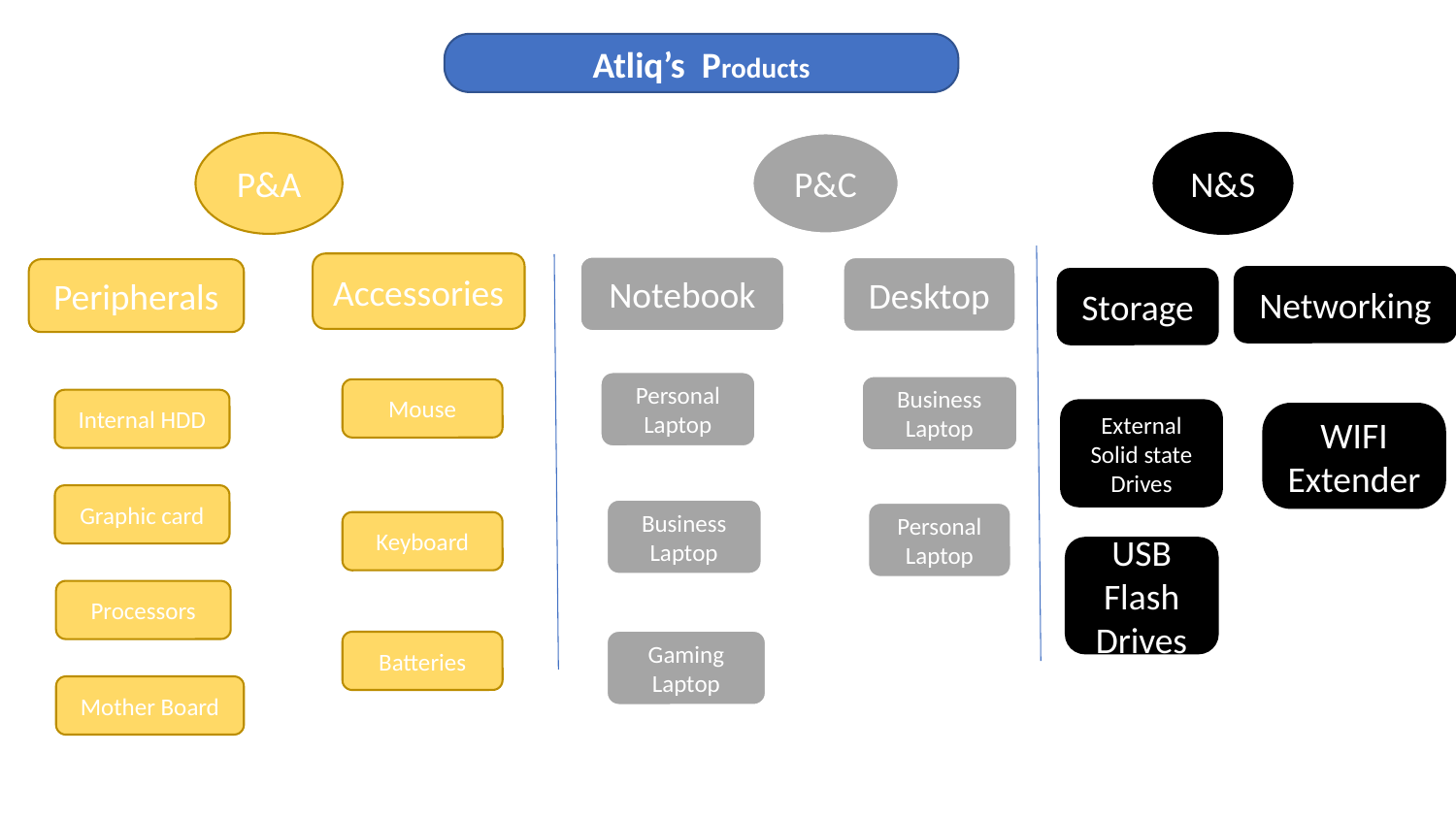

Atliq’s  Products

N&S
P&A
P&C
Accessories
Notebook
Desktop
Peripherals
Networking
Storage
Personal Laptop

Business Laptop

Mouse
Internal HDD
External Solid state Drives
WIFI Extender
Graphic card
Business Laptop
Personal Laptop
Keyboard
USB Flash Drives
Processors
Gaming Laptop
Batteries
Mother Board